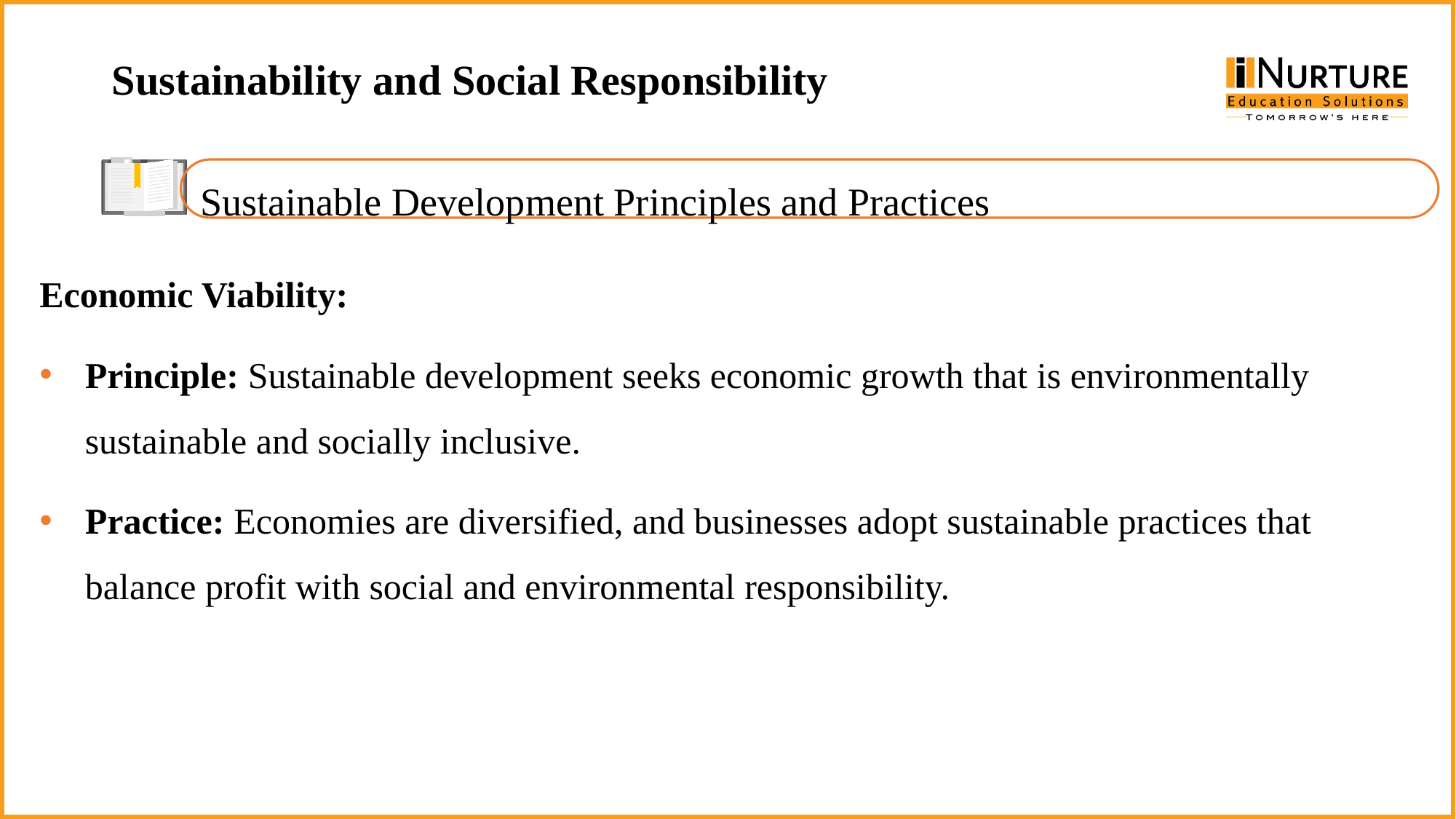

Sustainability and Social Responsibility
Sustainable Development Principles and Practices

Economic Viability:
Principle: Sustainable development seeks economic growth that is environmentally sustainable and socially inclusive.
Practice: Economies are diversified, and businesses adopt sustainable practices that balance profit with social and environmental responsibility.